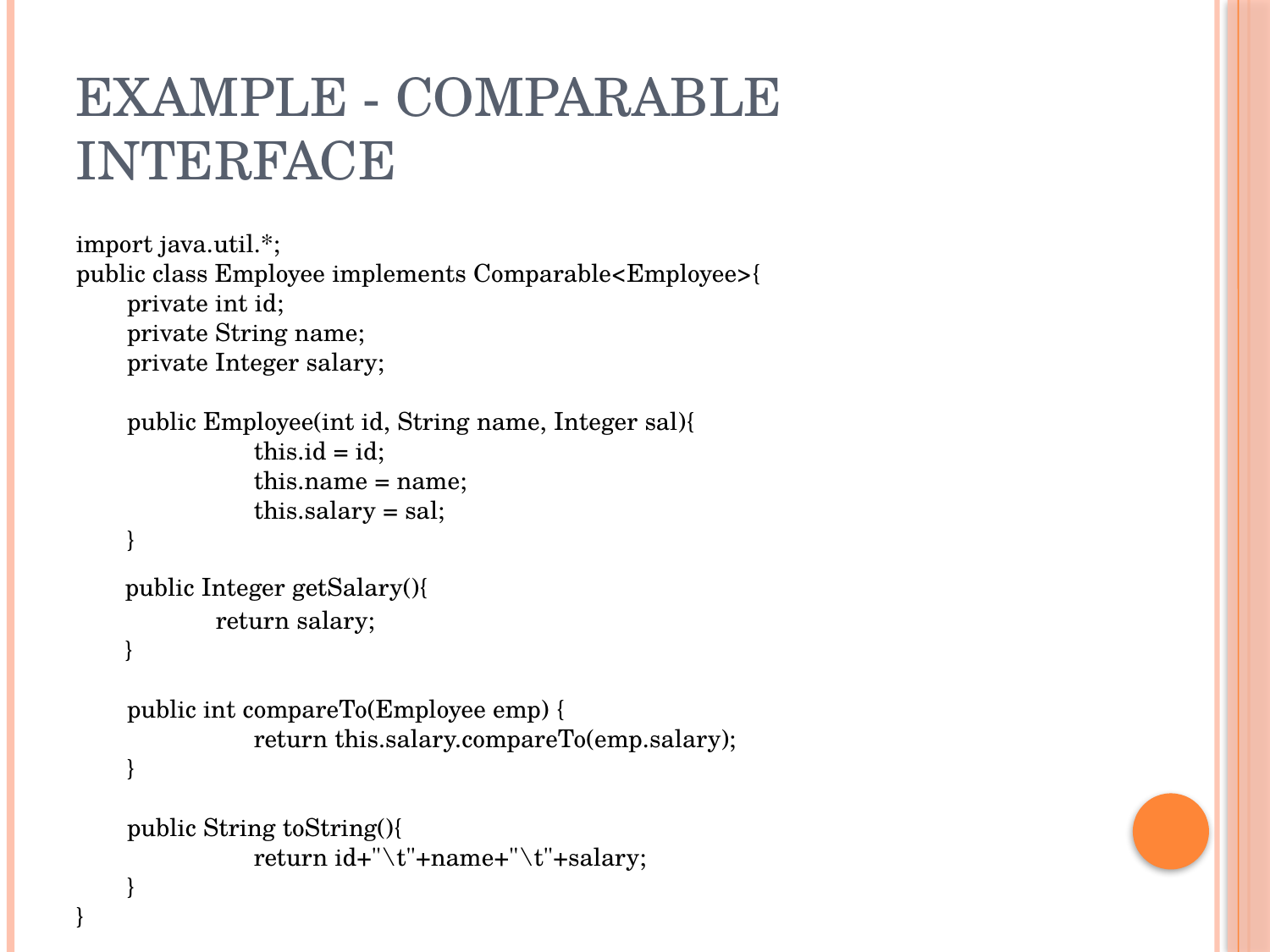

# Example - Comparable interface
import java.util.*;
public class Employee implements Comparable<Employee>{
	private int id;
	private String name;
	private Integer salary;

	public Employee(int id, String name, Integer sal){
		this.id = id;
		this.name = name;
		this.salary = sal;
	}
	   public Integer getSalary(){
		return salary;
       }

	public int compareTo(Employee emp) {
		return this.salary.compareTo(emp.salary);
	}

	public String toString(){
		return id+"\t"+name+"\t"+salary;
	}
}